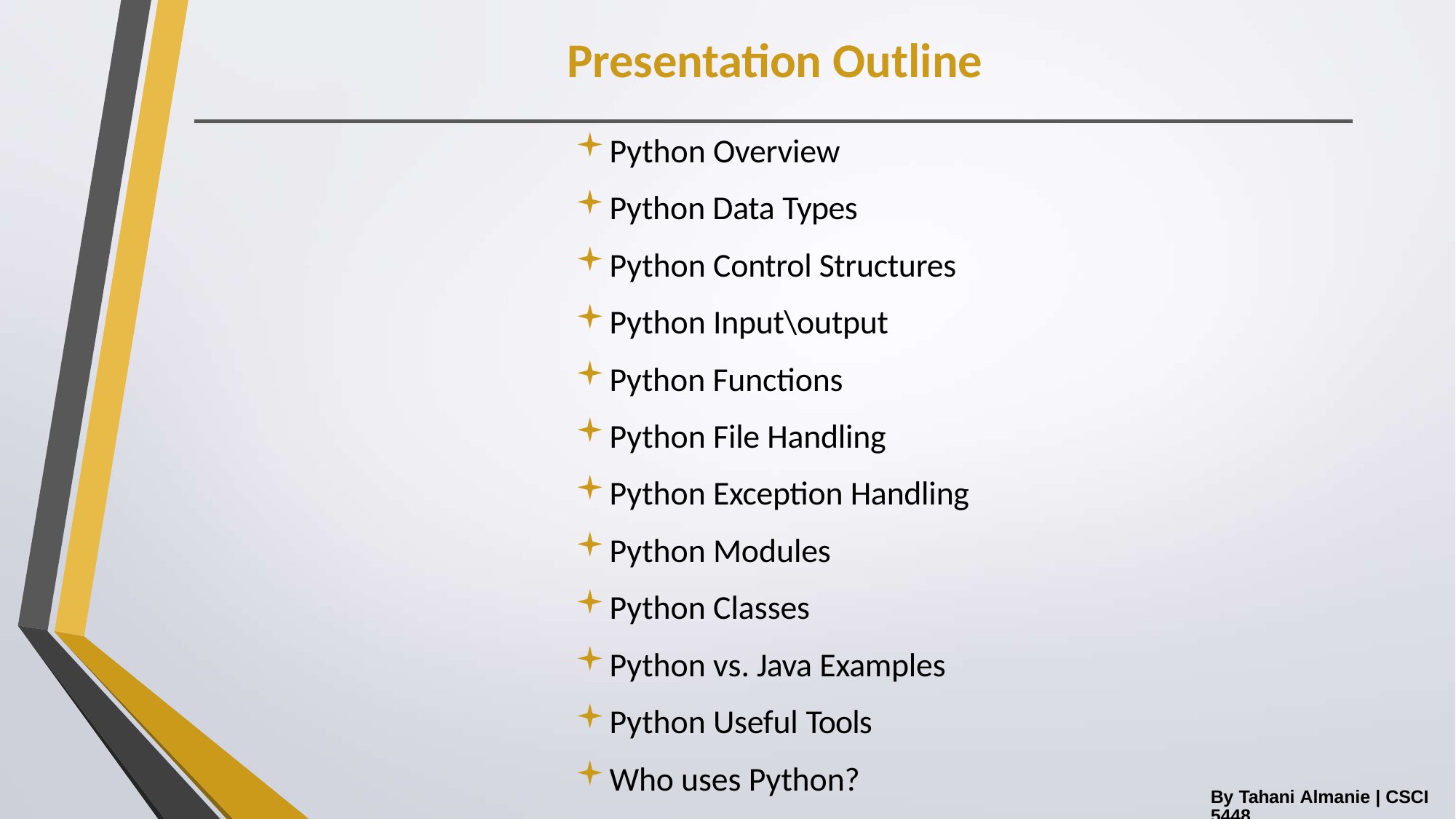

# Presentation Outline
Python Overview
Python Data Types
Python Control Structures
Python Input\output
Python Functions
Python File Handling
Python Exception Handling
Python Modules
Python Classes
Python vs. Java Examples
Python Useful Tools
Who uses Python?

By Tahani Almanie | CSCI 5448